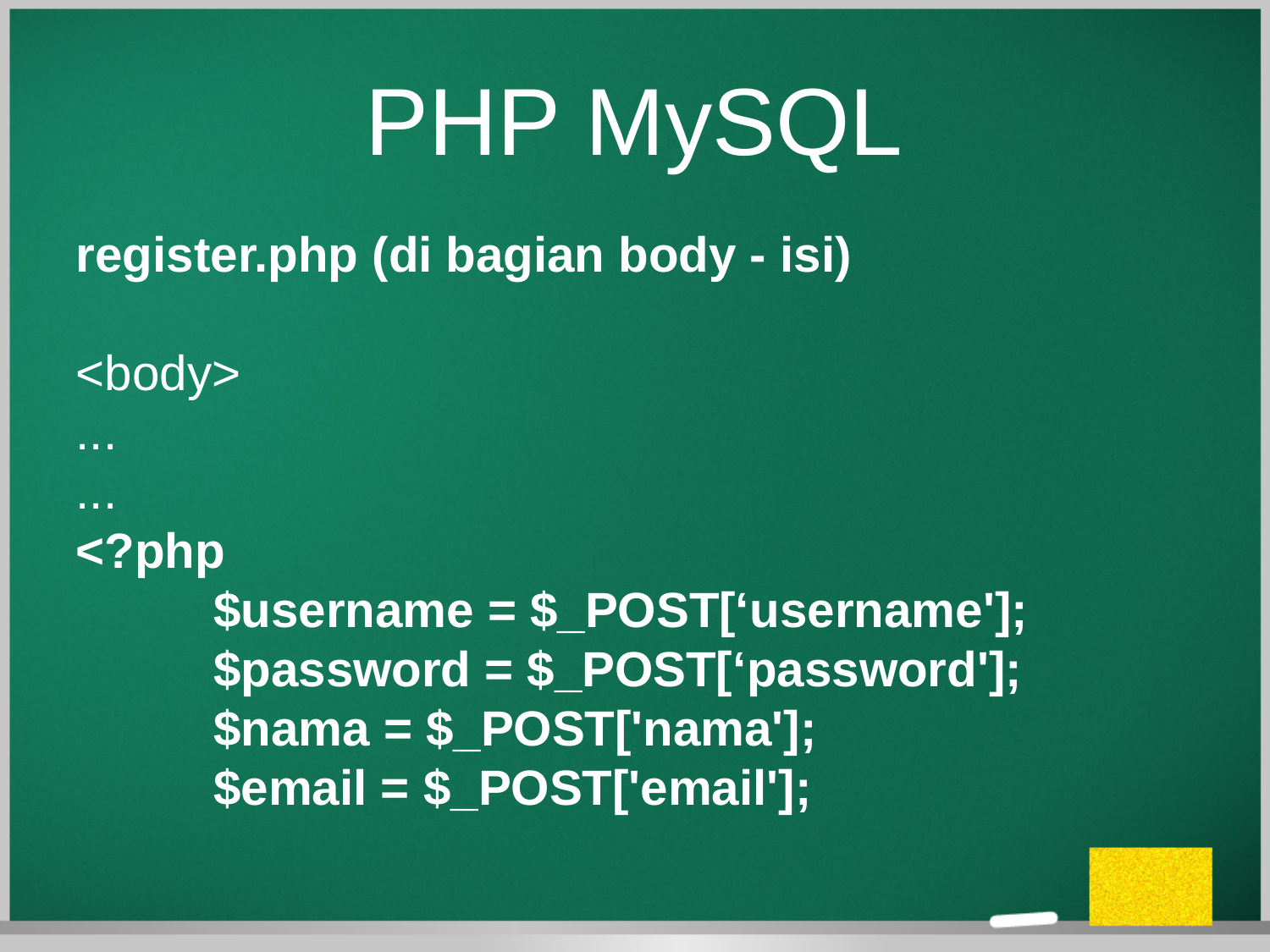

PHP MySQL
register.php (di bagian body - isi)
<body>
...
...
<?php
          $username = $_POST[‘username'];
          $password = $_POST[‘password'];
          $nama = $_POST['nama'];
          $email = $_POST['email'];